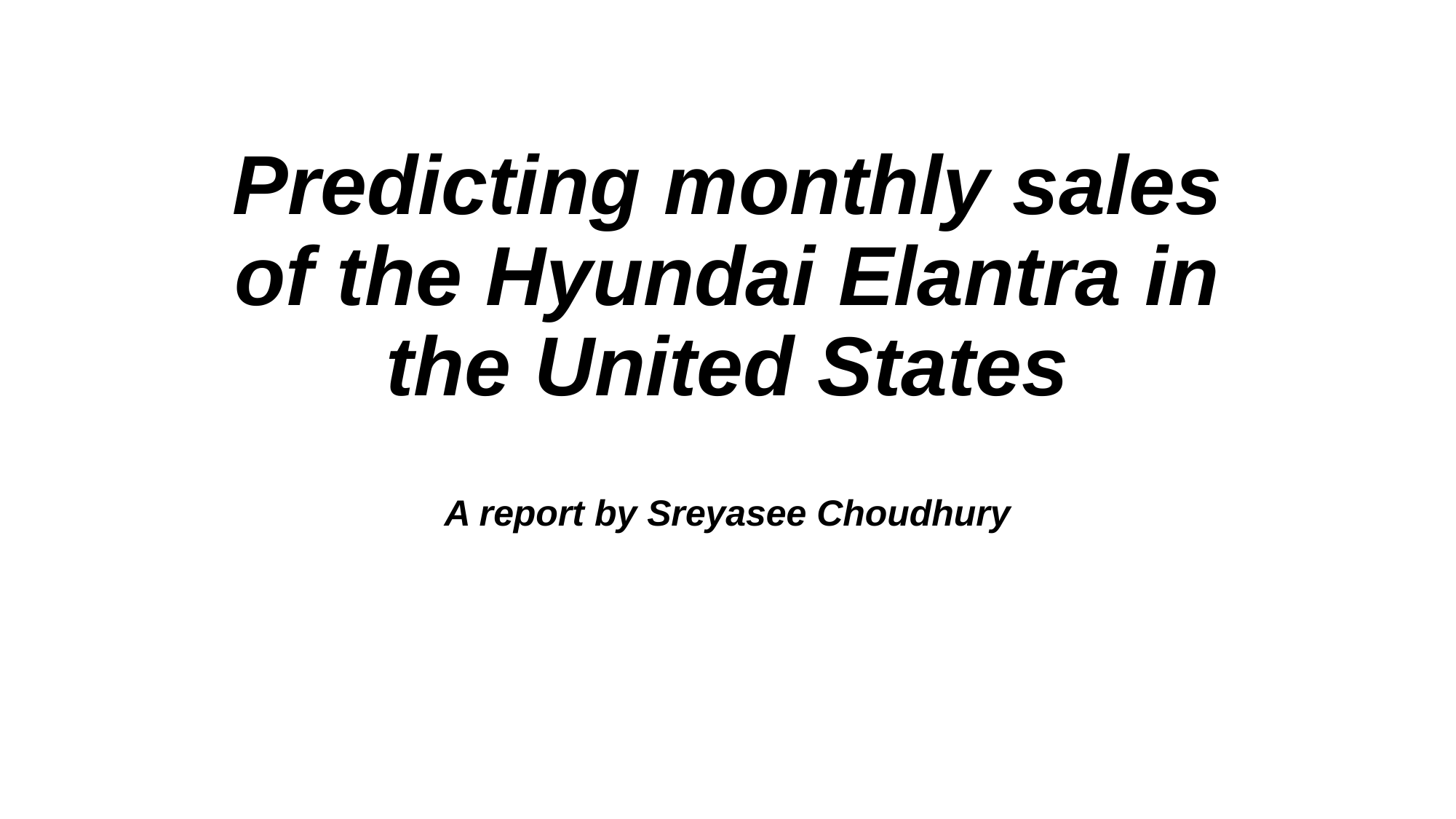

# Predicting monthly sales of the Hyundai Elantra in the United States

A report by Sreyasee Choudhury